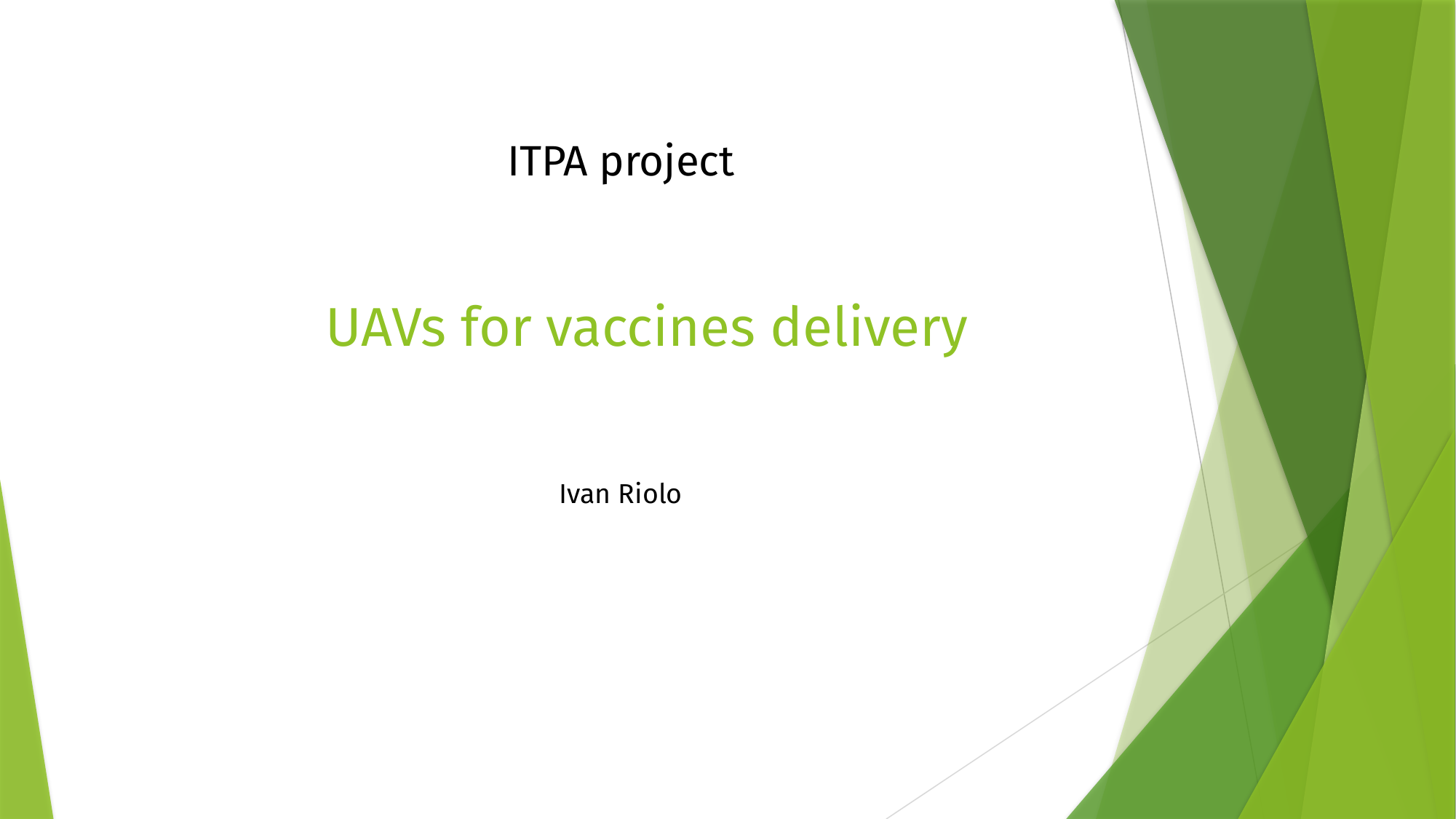

ITPA project
# UAVs for vaccines delivery
Ivan Riolo